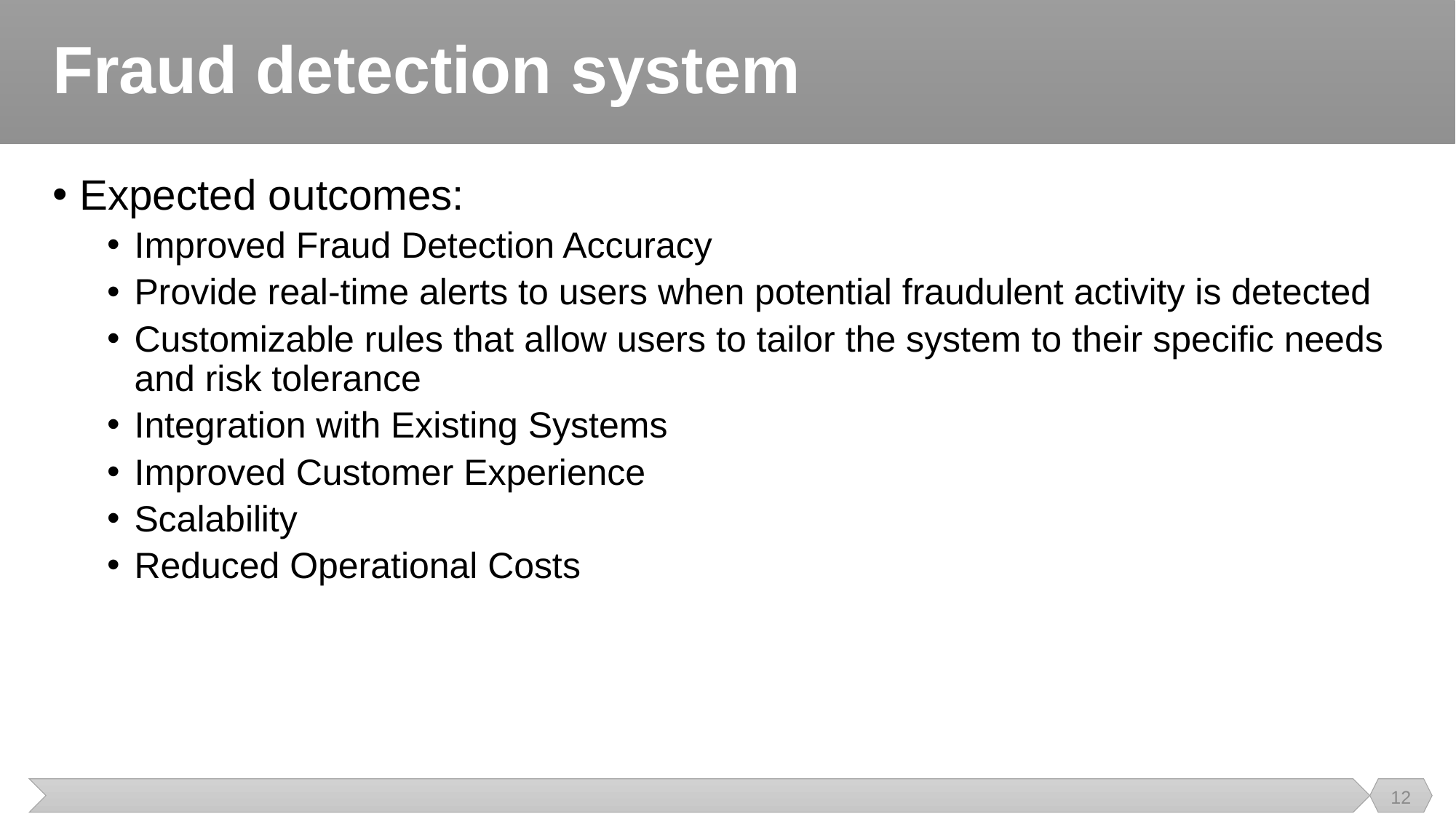

# Fraud detection system
Expected outcomes:
Improved Fraud Detection Accuracy
Provide real-time alerts to users when potential fraudulent activity is detected
Customizable rules that allow users to tailor the system to their specific needs and risk tolerance
Integration with Existing Systems
Improved Customer Experience
Scalability
Reduced Operational Costs
12